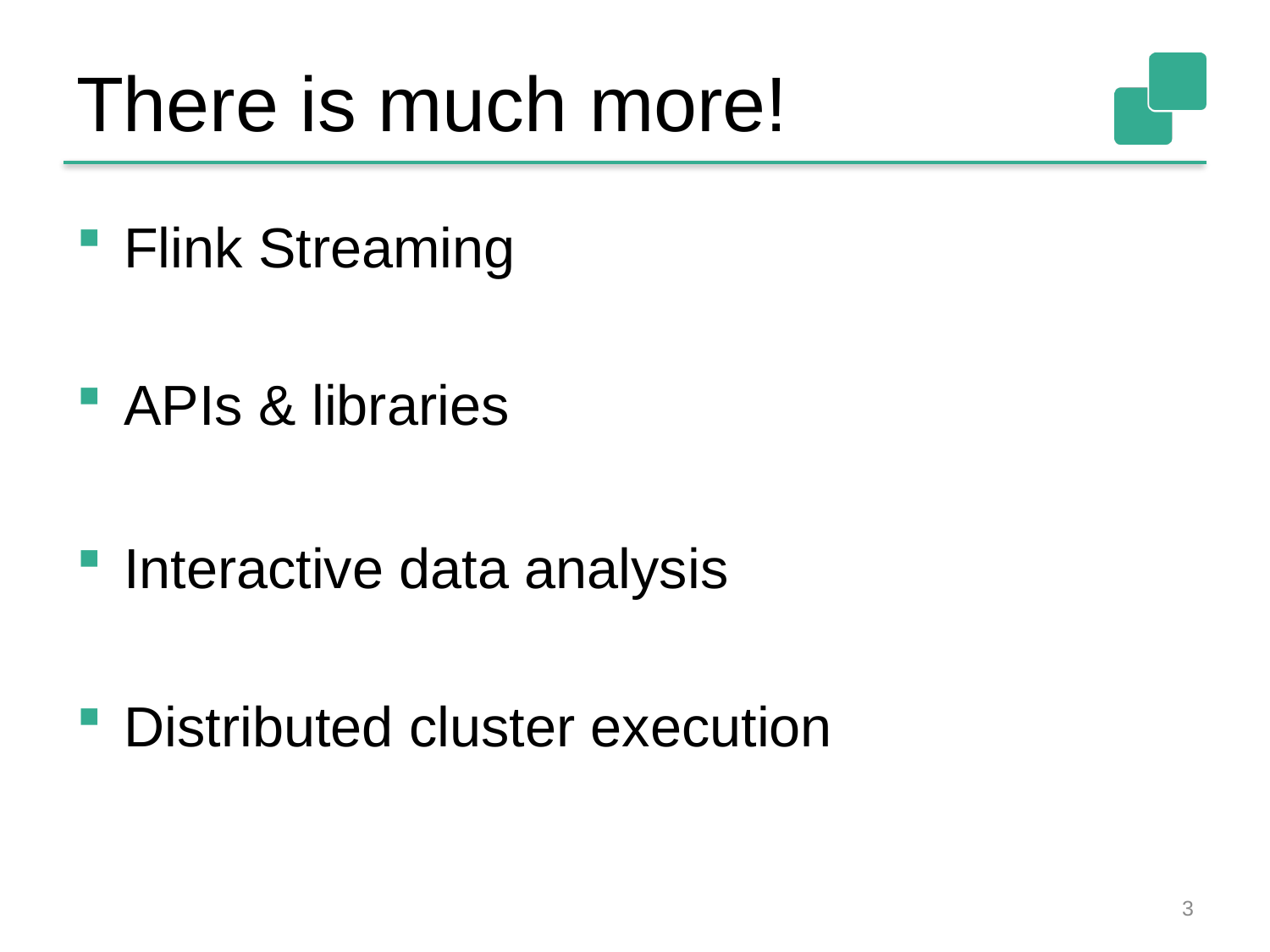

# There is much more!
Flink Streaming

APIs & libraries

Interactive data analysis

Distributed cluster execution

3